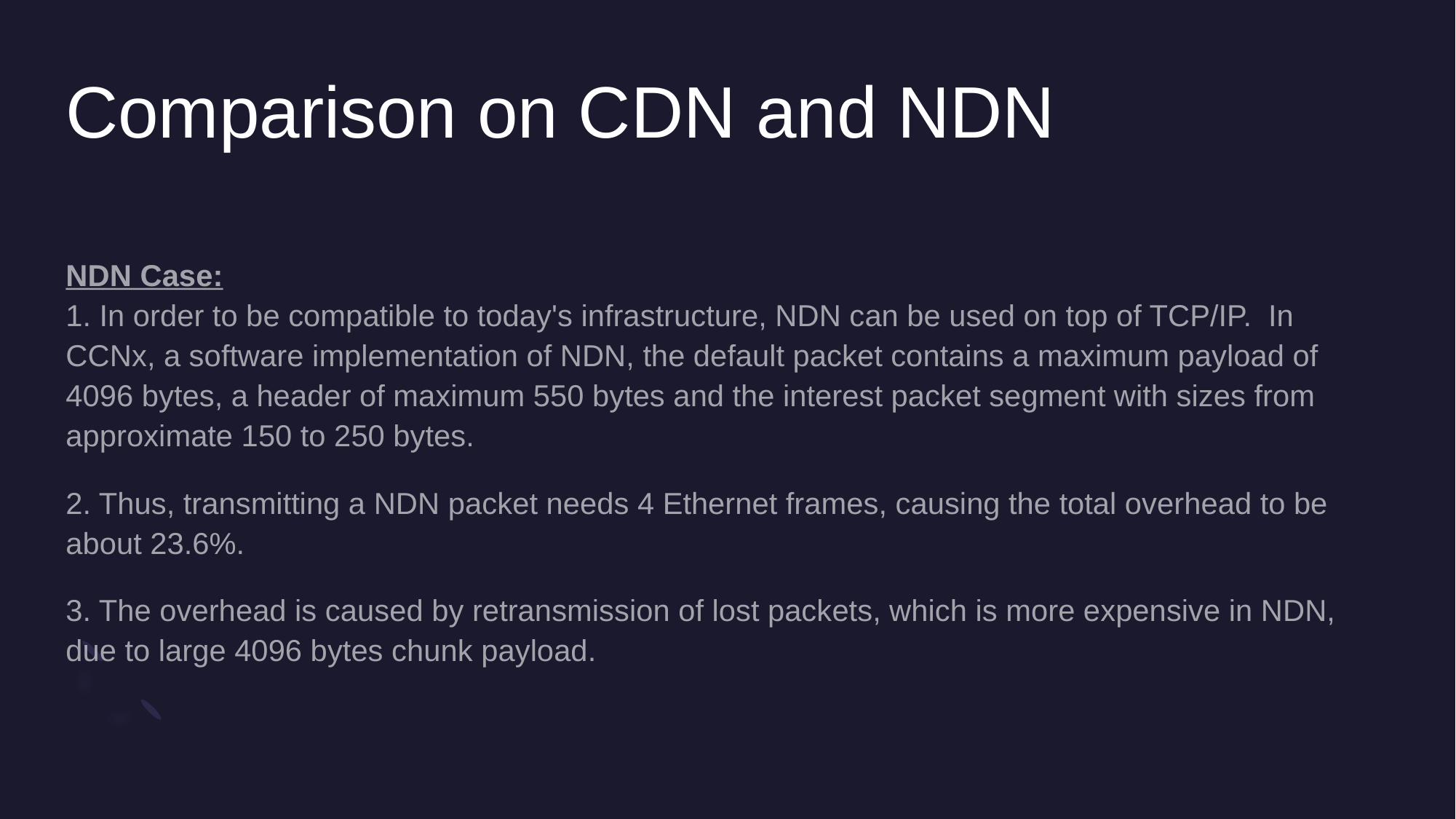

# Comparison on CDN and NDN
NDN Case:
1. In order to be compatible to today's infrastructure, NDN can be used on top of TCP/IP.  In CCNx, a software implementation of NDN, the default packet contains a maximum payload of 4096 bytes, a header of maximum 550 bytes and the interest packet segment with sizes from approximate 150 to 250 bytes.
2. Thus, transmitting a NDN packet needs 4 Ethernet frames, causing the total overhead to be about 23.6%.
3. The overhead is caused by retransmission of lost packets, which is more expensive in NDN, due to large 4096 bytes chunk payload.